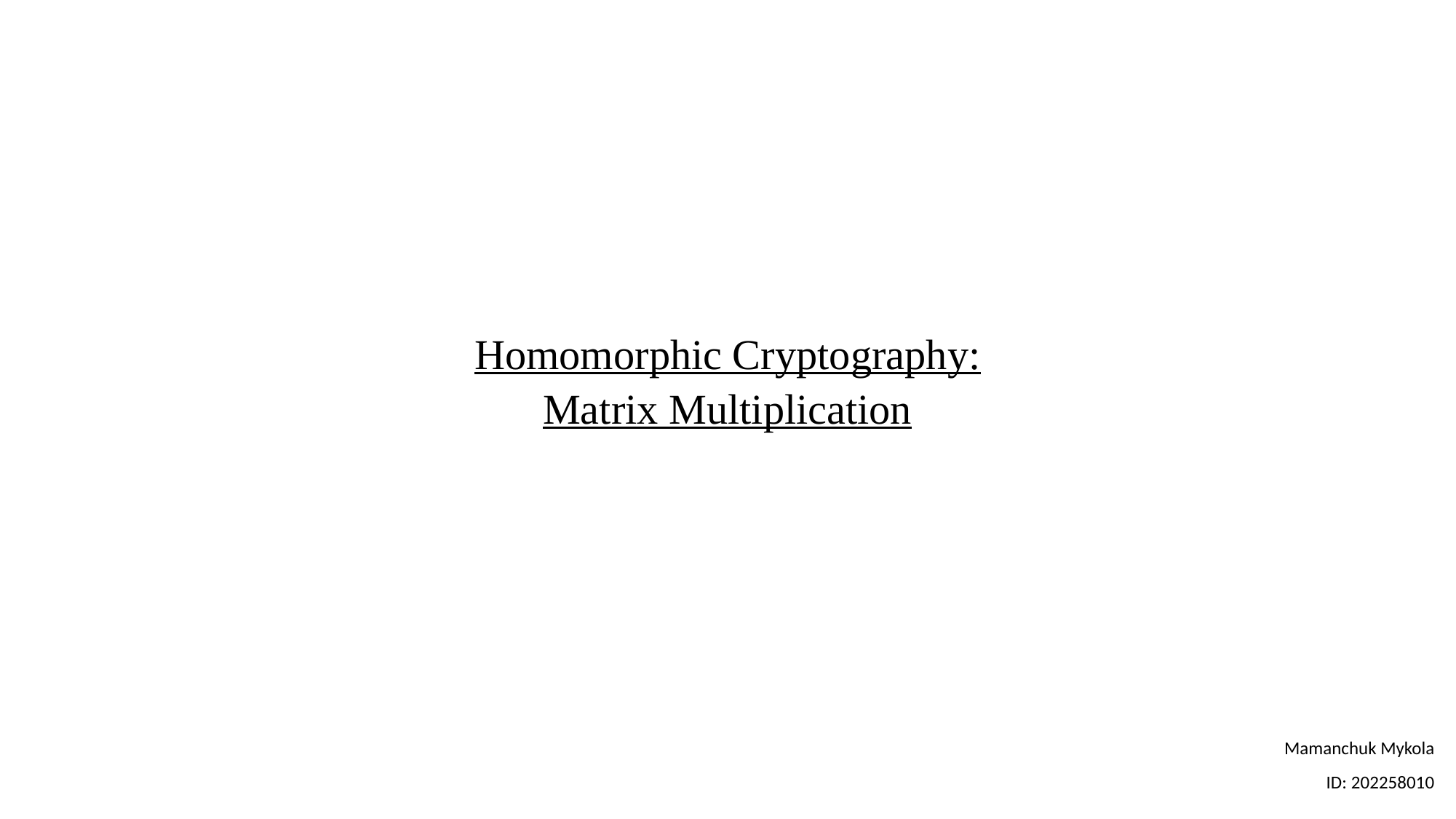

# Homomorphic Cryptography: Matrix Multiplication
Mamanchuk Mykola
ID: 202258010